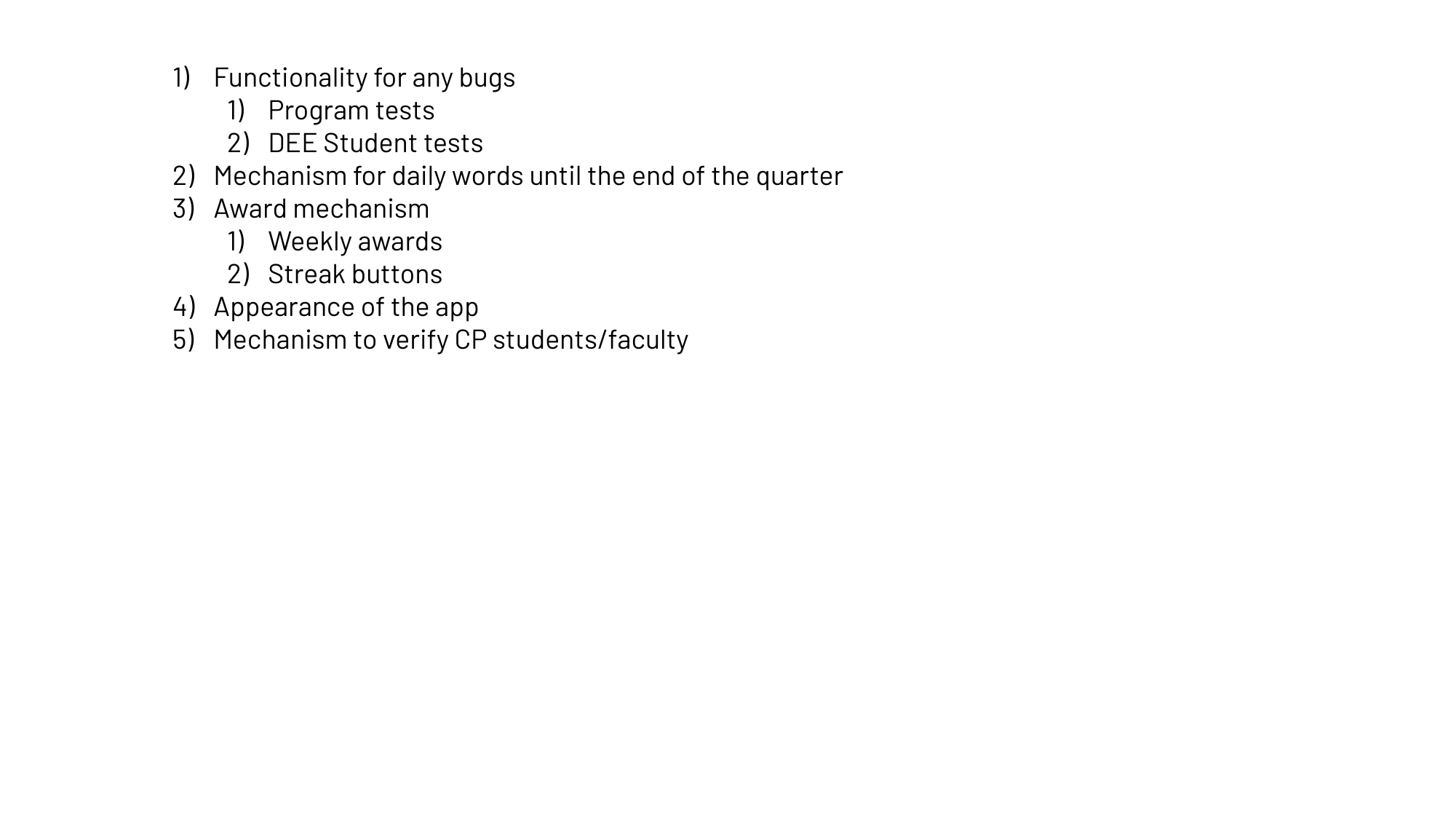

Functionality for any bugs
Program tests
DEE Student tests
Mechanism for daily words until the end of the quarter
Award mechanism
Weekly awards
Streak buttons
Appearance of the app
Mechanism to verify CP students/faculty